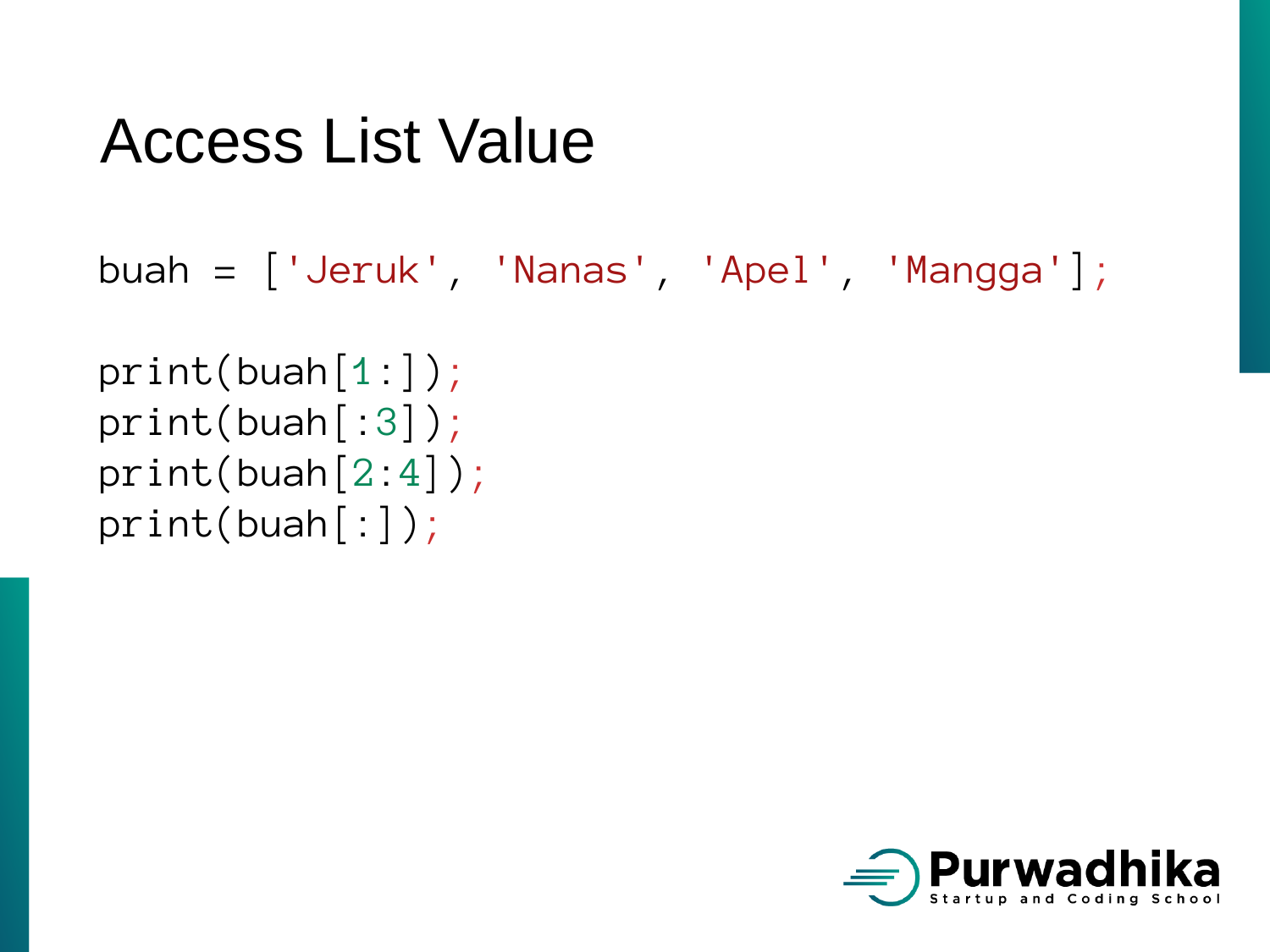

# Access List Value
buah = ['Jeruk', 'Nanas', 'Apel', 'Mangga'];
print(buah[1:]);
print(buah[:3]);
print(buah[2:4]);
print(buah[:]);